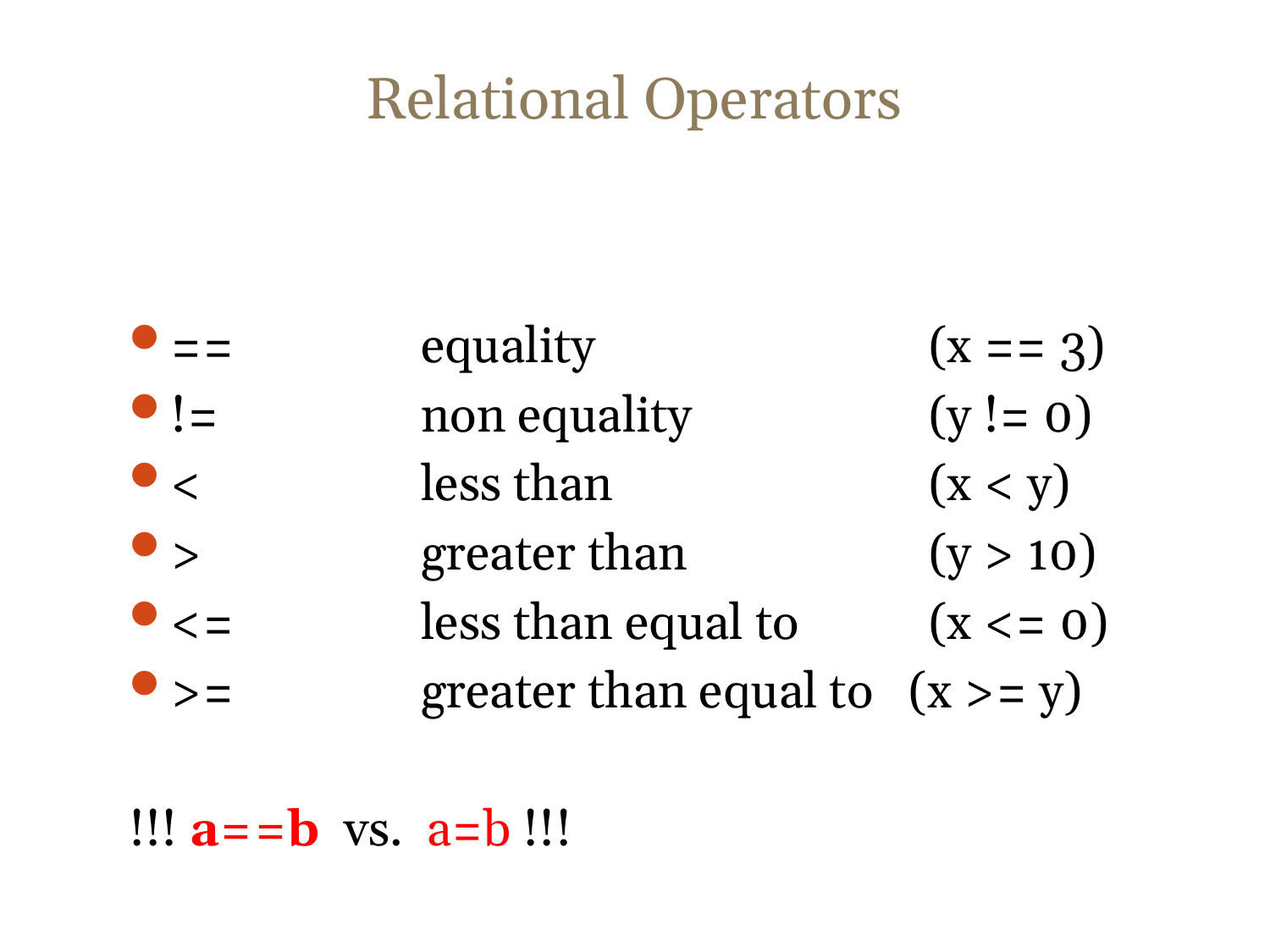

# Relational Operators
== 		equality			(x == 3)
!=		non equality   		(y != 0)
<		less than    			(x < y)
>		greater than    		(y > 10)
<=		less than equal to   	(x <= 0)
>=		greater than equal to   (x >= y)

!!! a==b  vs.  a=b !!!